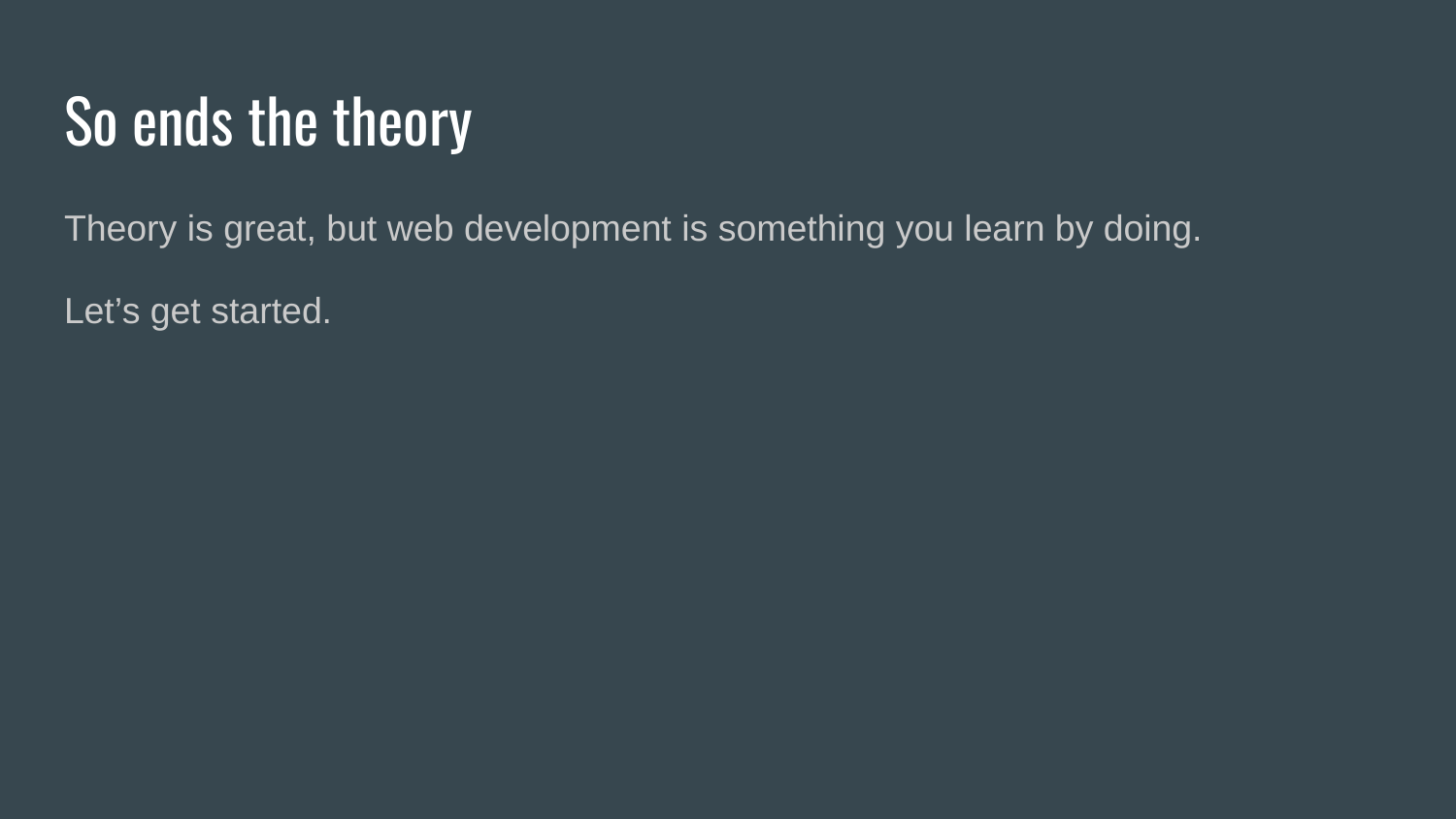

# So ends the theory
Theory is great, but web development is something you learn by doing.
Let’s get started.